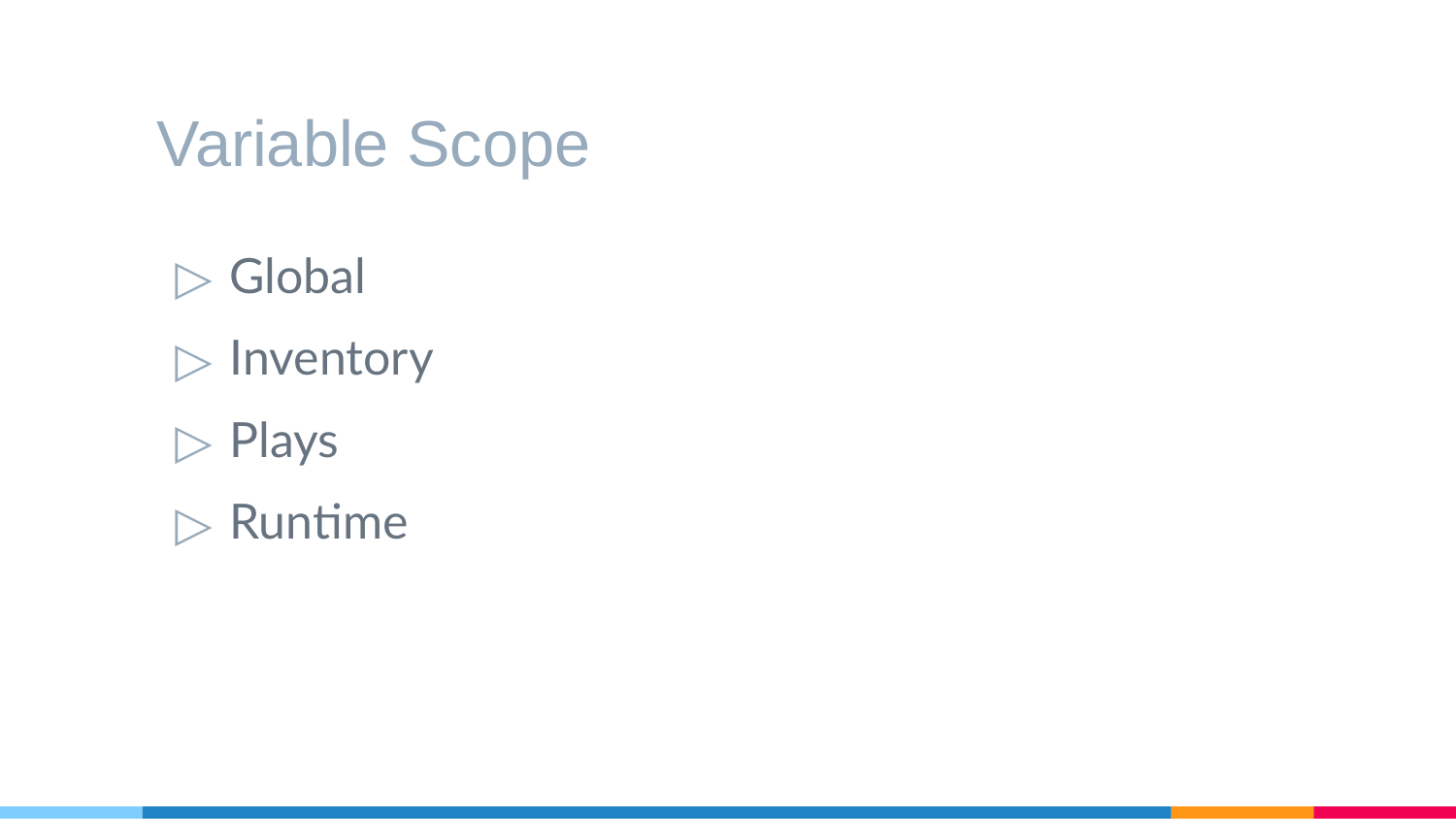

# Variable Scope
Global
Inventory
Plays
Runtime